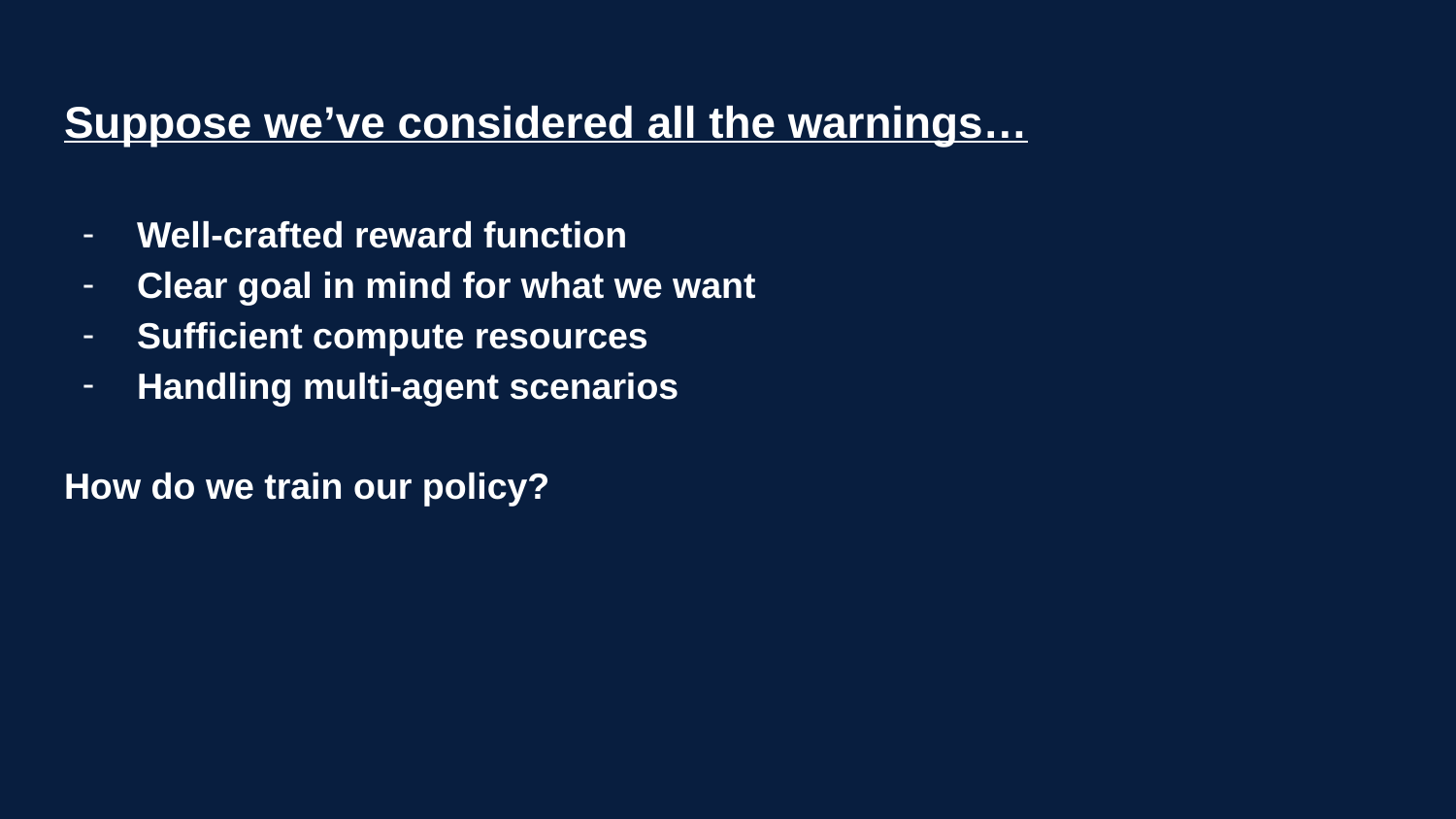

# Suppose we’ve considered all the warnings…

Well-crafted reward function
Clear goal in mind for what we want
Sufficient compute resources
Handling multi-agent scenarios

How do we train our policy?